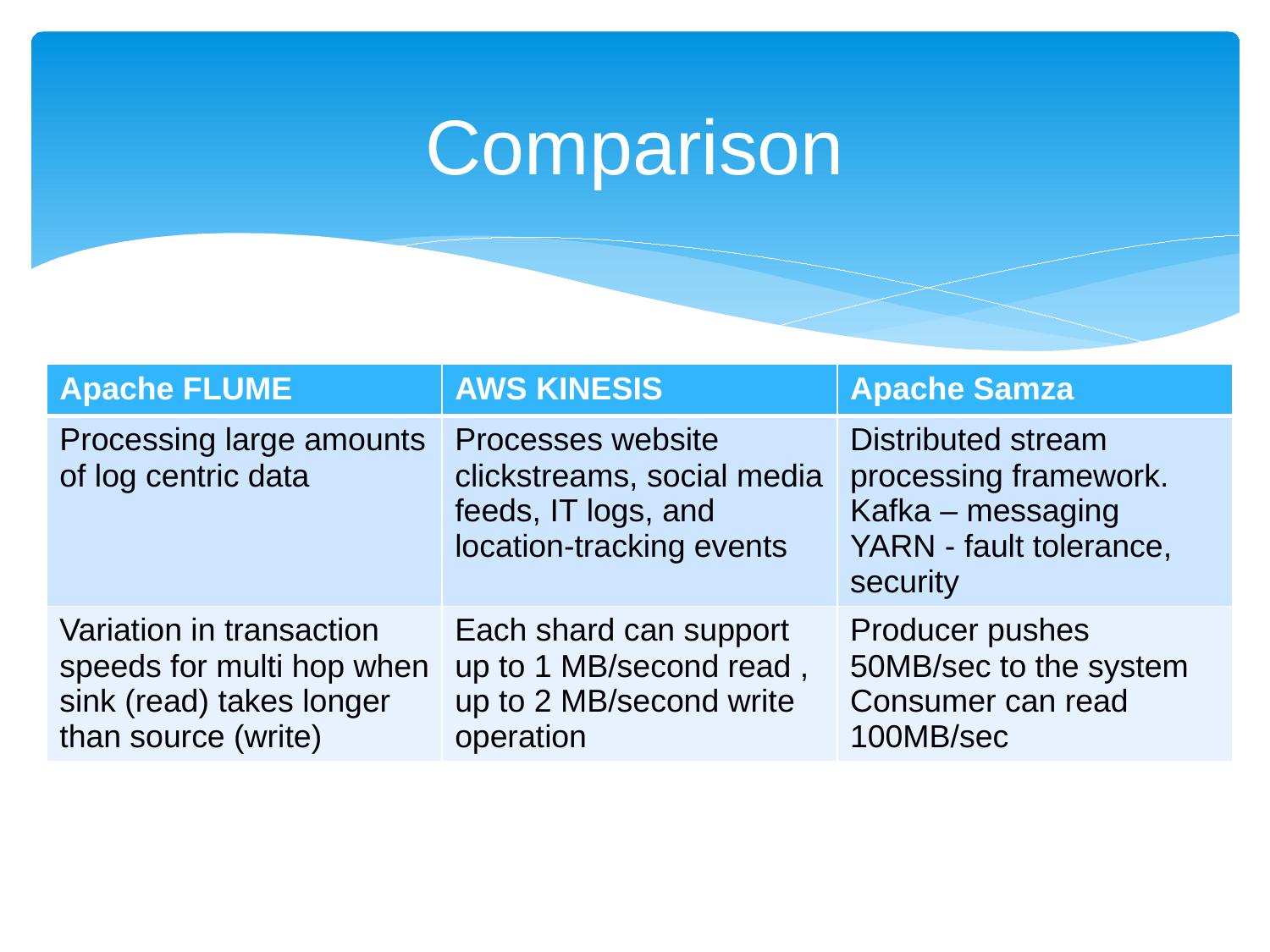

# Comparison
| Apache FLUME | AWS KINESIS | Apache Samza |
| --- | --- | --- |
| Processing large amounts of log centric data | Processes website clickstreams, social media feeds, IT logs, and location-tracking events | Distributed stream processing framework. Kafka – messaging YARN - fault tolerance, security |
| Variation in transaction speeds for multi hop when sink (read) takes longer than source (write) | Each shard can support up to 1 MB/second read , up to 2 MB/second write operation | Producer pushes 50MB/sec to the system Consumer can read 100MB/sec |